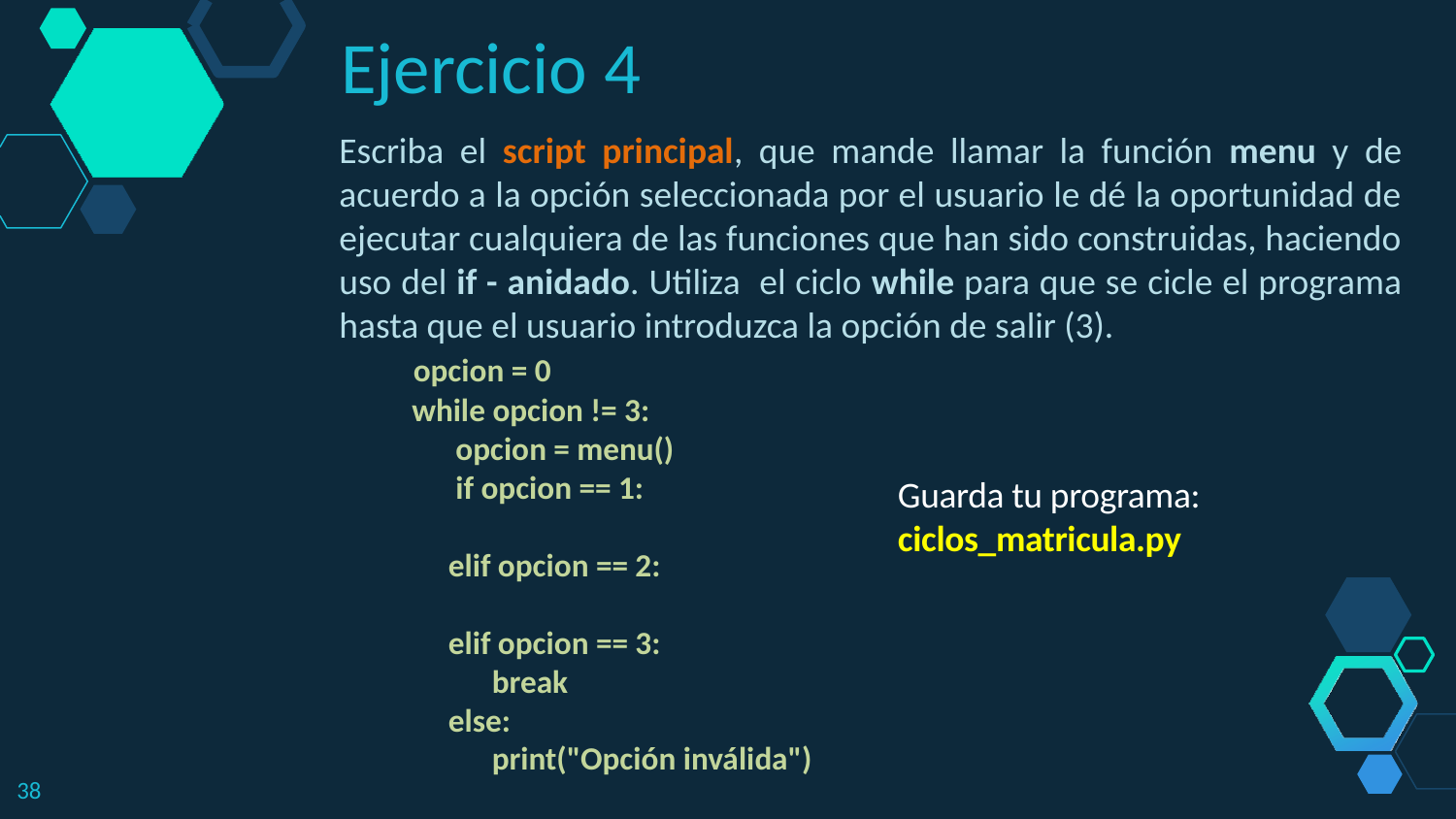

# Ejercicio 4

Escriba el script principal, que mande llamar la función menu y de acuerdo a la opción seleccionada por el usuario le dé la oportunidad de ejecutar cualquiera de las funciones que han sido construidas, haciendo uso del if - anidado. Utiliza  el ciclo while para que se cicle el programa hasta que el usuario introduzca la opción de salir (3).
         opcion = 0
          while opcion != 3:
                opcion = menu()
                if opcion == 1:
               elif opcion == 2:
               elif opcion == 3:
                     break
               else:
                     print("Opción inválida")

Guarda tu programa: ciclos_matricula.py

38